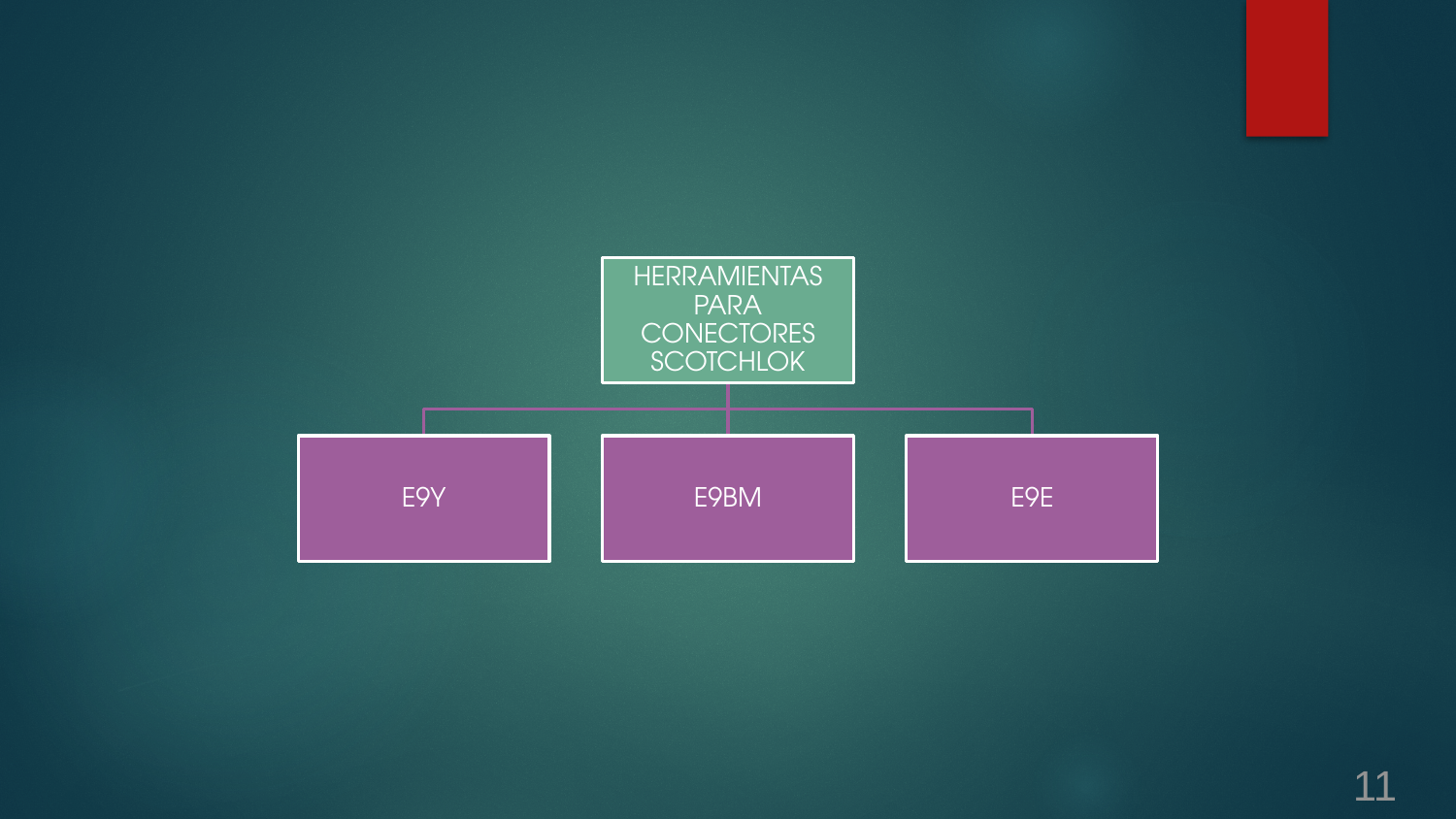

HERRAMIENTAS PARA CONECTORES SCOTCHLOK
E9Y
E9BM
E9E
11